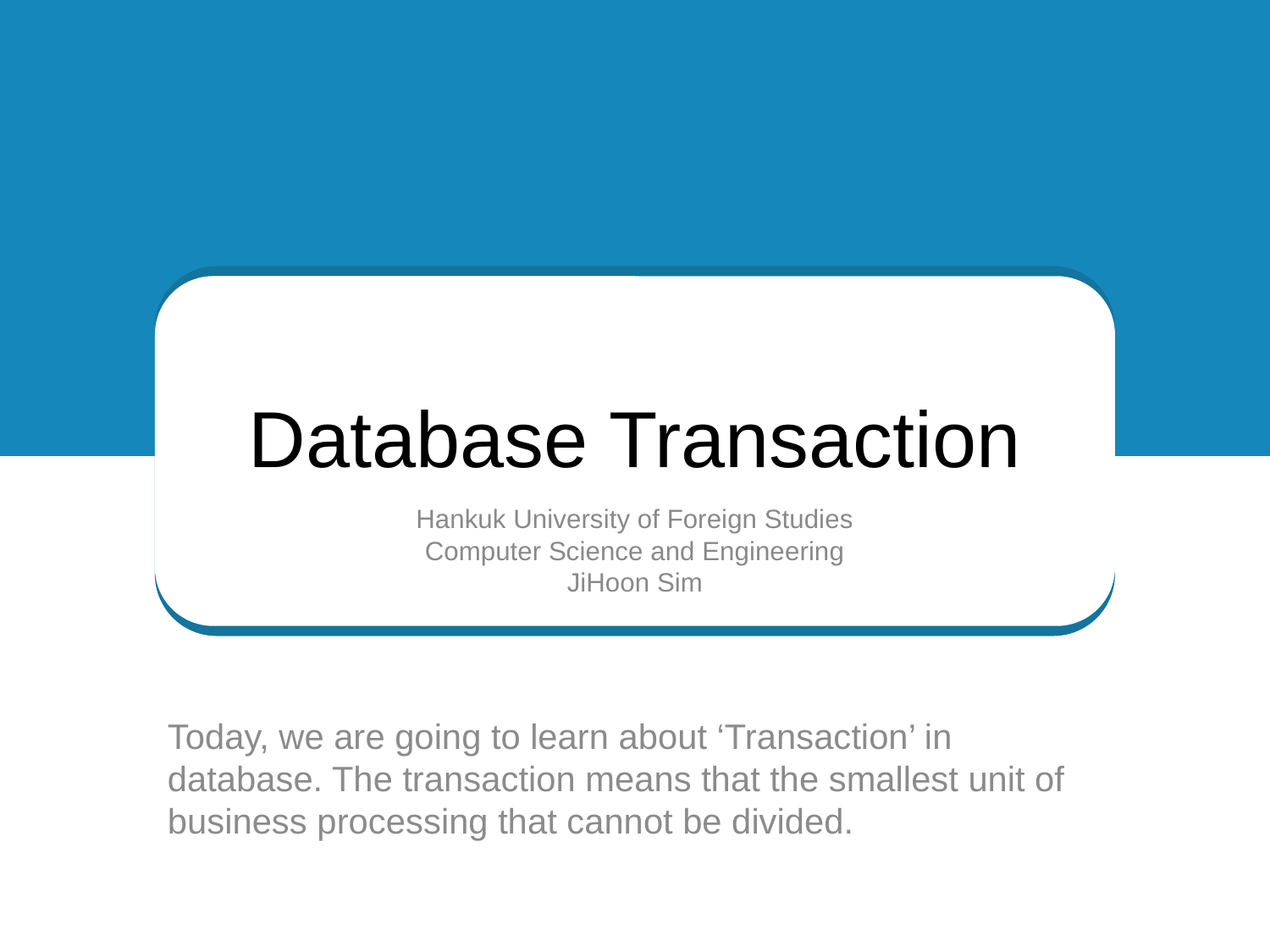

# Database Transaction
Hankuk University of Foreign Studies
Computer Science and Engineering
JiHoon Sim
Today, we are going to learn about ‘Transaction’ in database. The transaction means that the smallest unit of business processing that cannot be divided.